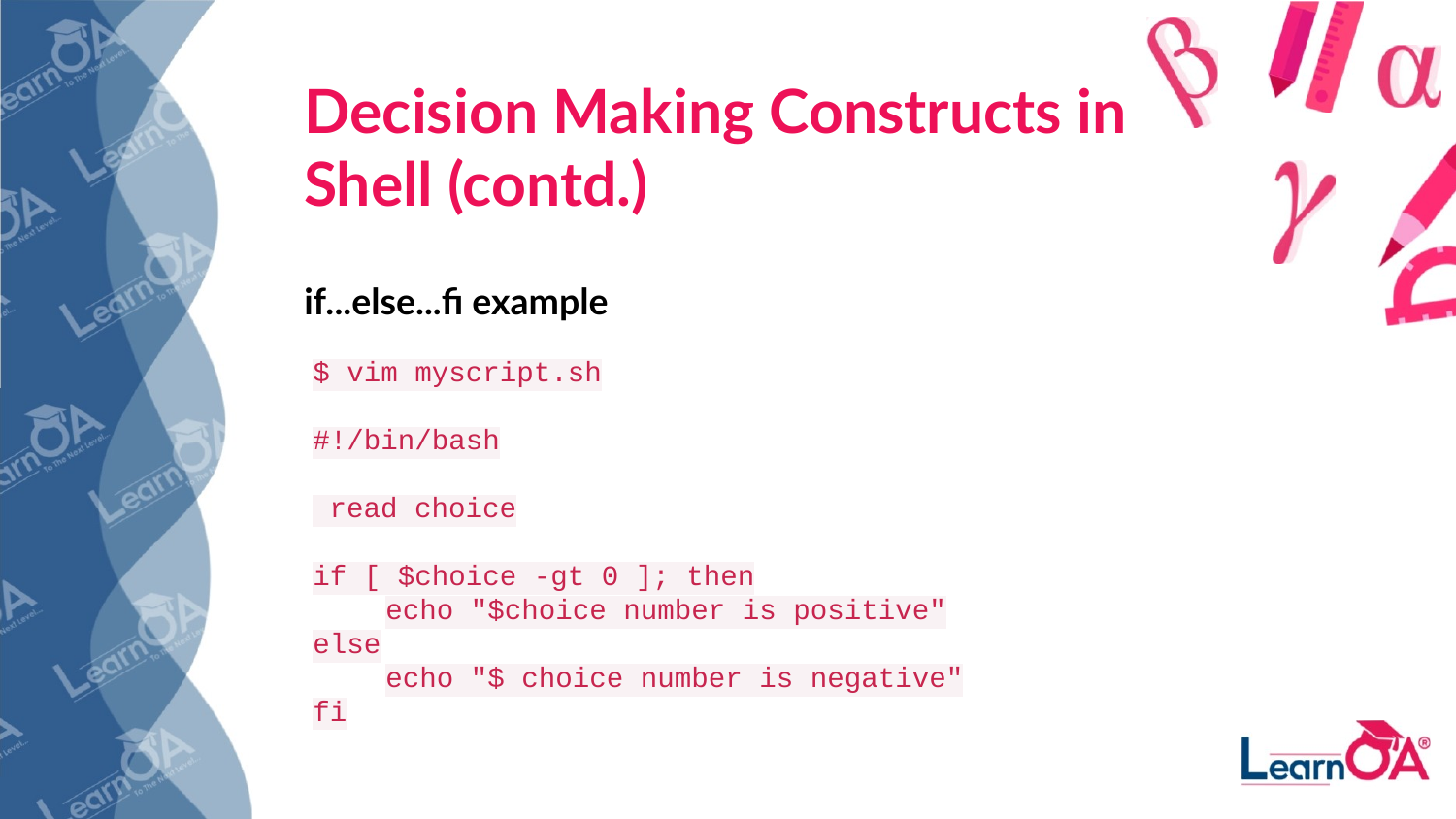

Decision Making Constructs in Shell (contd.)
if...else...fi example
$ vim myscript.sh

#!/bin/bash

 read choice

if [ $choice -gt 0 ]; then
echo "$choice number is positive"
else
echo "$ choice number is negative"
fi